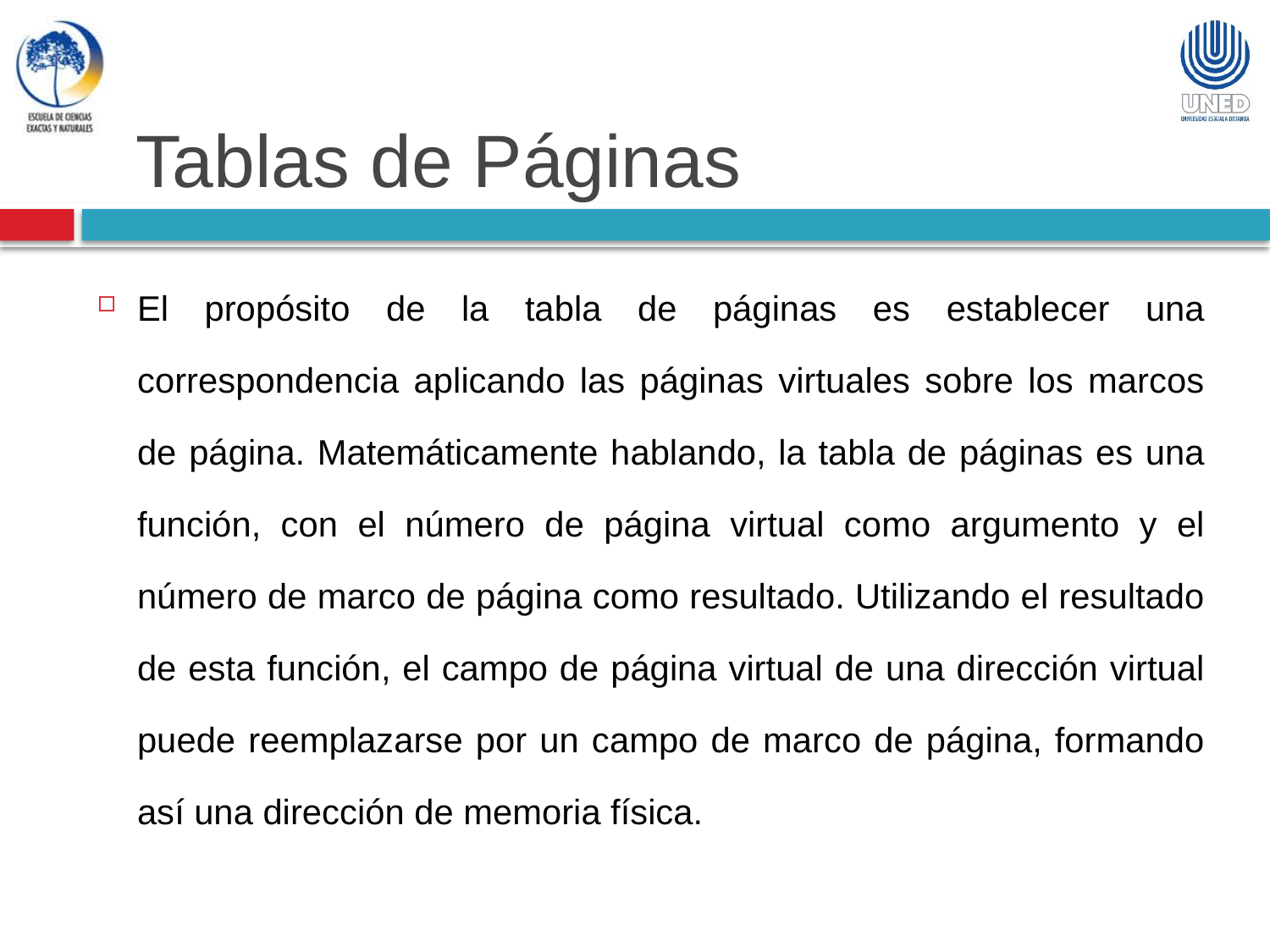

Tablas de Páginas
El propósito de la tabla de páginas es establecer una correspondencia aplicando las páginas virtuales sobre los marcos de página. Matemáticamente hablando, la tabla de páginas es una función, con el número de página virtual como argumento y el número de marco de página como resultado. Utilizando el resultado de esta función, el campo de página virtual de una dirección virtual puede reemplazarse por un campo de marco de página, formando así una dirección de memoria física.